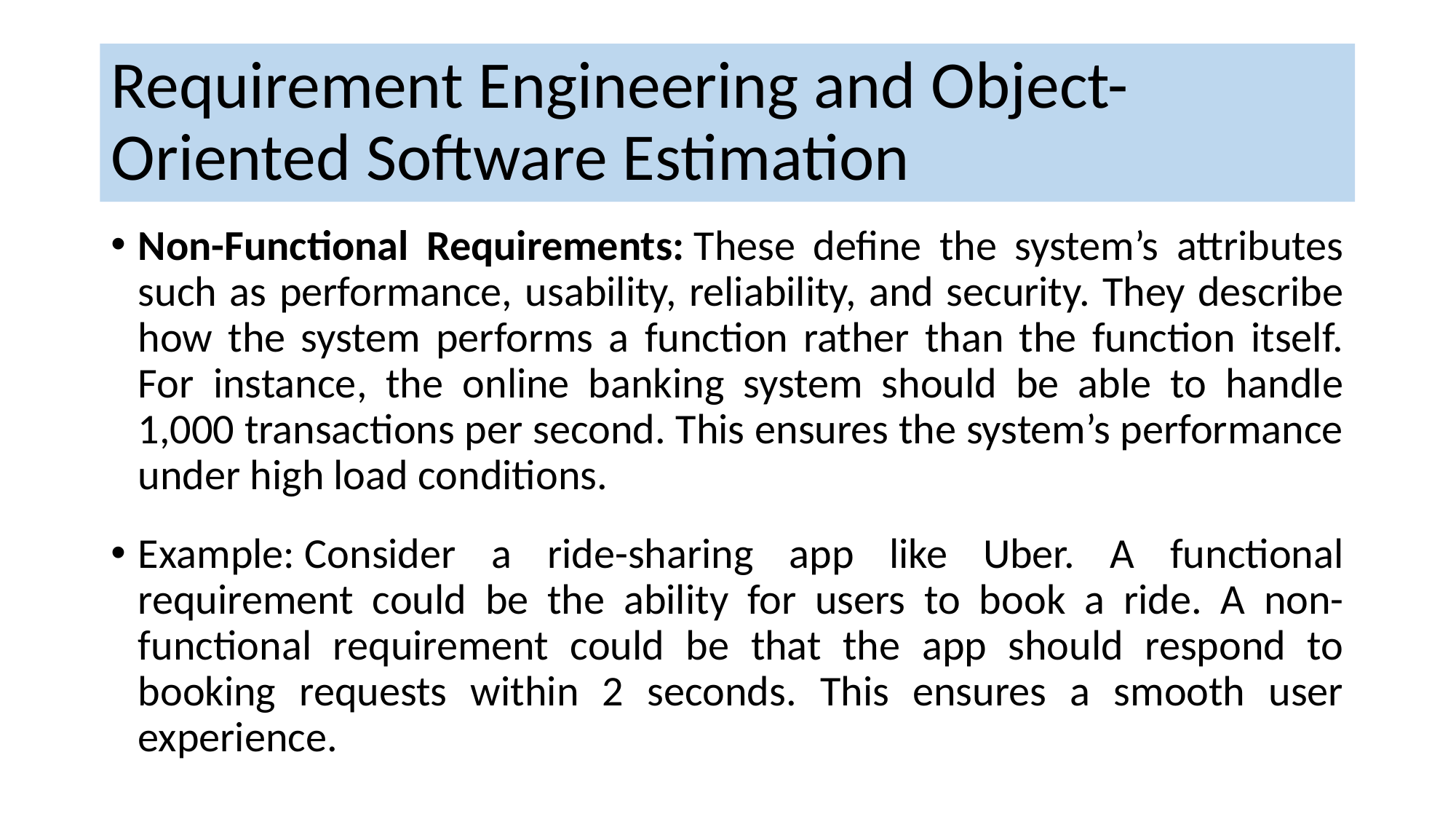

# Requirement Engineering and Object-Oriented Software Estimation
Non-Functional Requirements: These define the system’s attributes such as performance, usability, reliability, and security. They describe how the system performs a function rather than the function itself. For instance, the online banking system should be able to handle 1,000 transactions per second. This ensures the system’s performance under high load conditions.
Example: Consider a ride-sharing app like Uber. A functional requirement could be the ability for users to book a ride. A non-functional requirement could be that the app should respond to booking requests within 2 seconds. This ensures a smooth user experience.